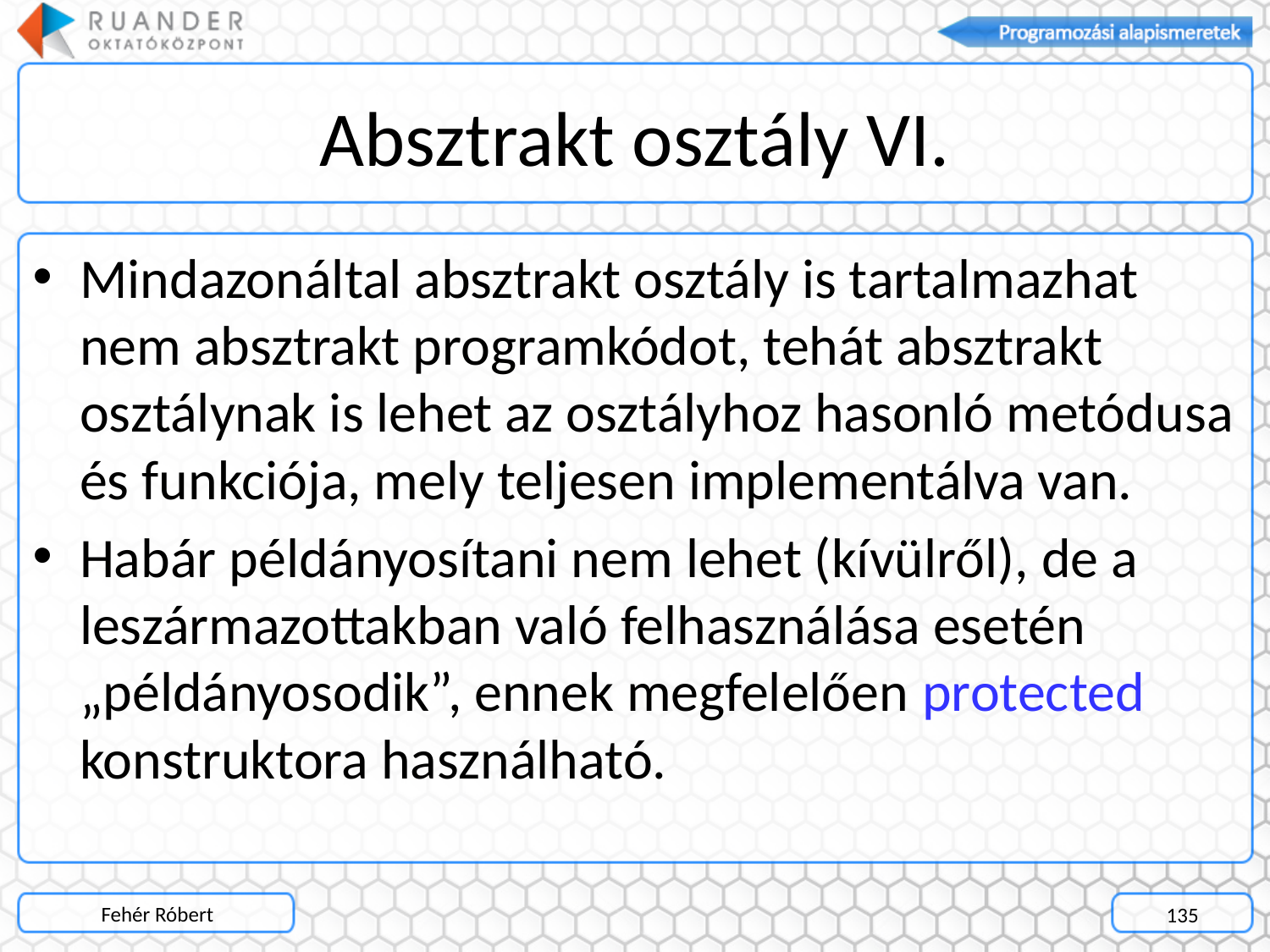

# Absztrakt osztály VI.
Mindazonáltal absztrakt osztály is tartalmazhat nem absztrakt programkódot, tehát absztrakt osztálynak is lehet az osztályhoz hasonló metódusa és funkciója, mely teljesen implementálva van.
Habár példányosítani nem lehet (kívülről), de a leszármazottakban való felhasználása esetén „példányosodik”, ennek megfelelően protected konstruktora használható.
Fehér Róbert
135